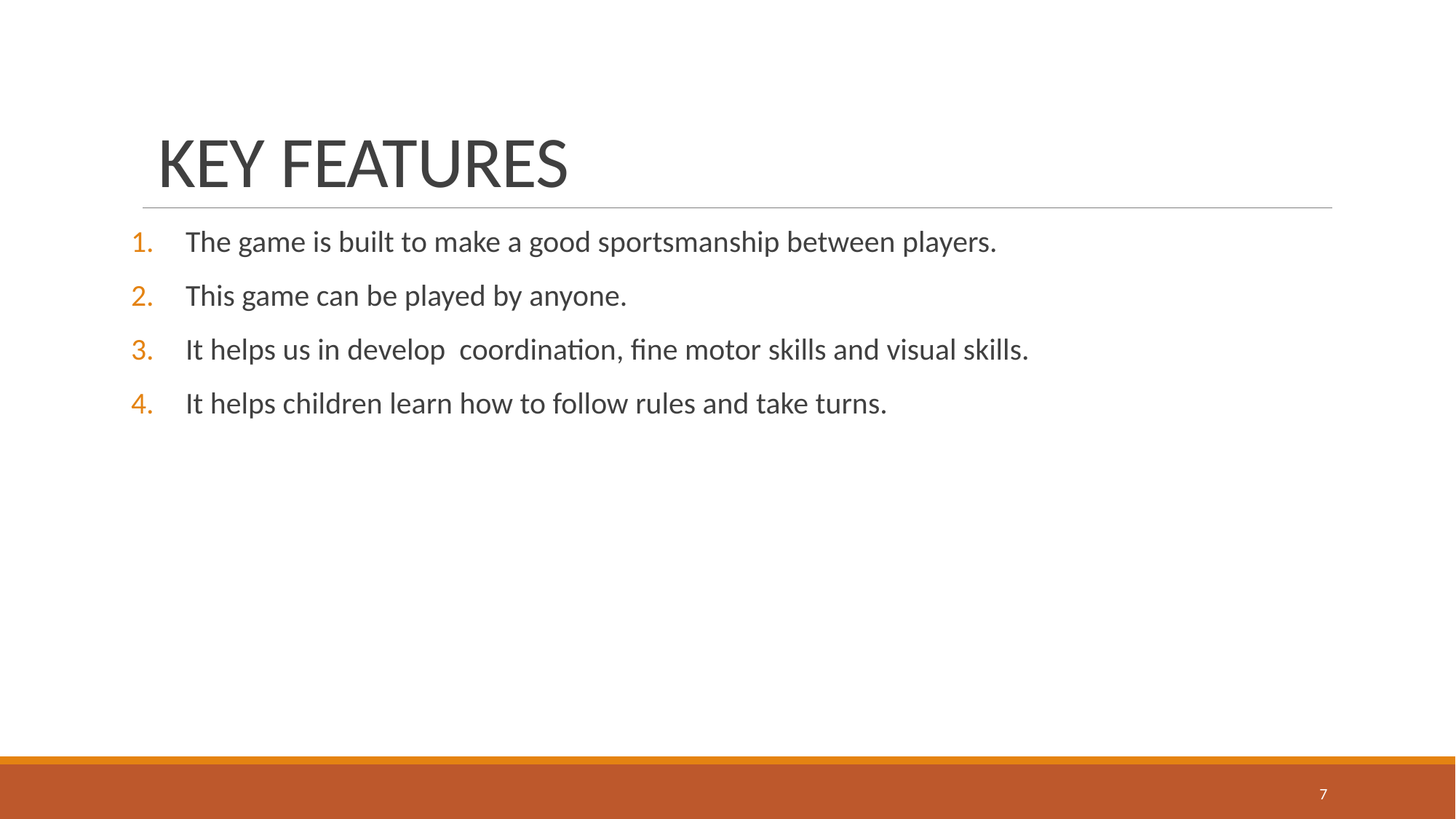

# KEY FEATURES
The game is built to make a good sportsmanship between players.
This game can be played by anyone.
It helps us in develop  coordination, fine motor skills and visual skills.
It helps children learn how to follow rules and take turns.
7